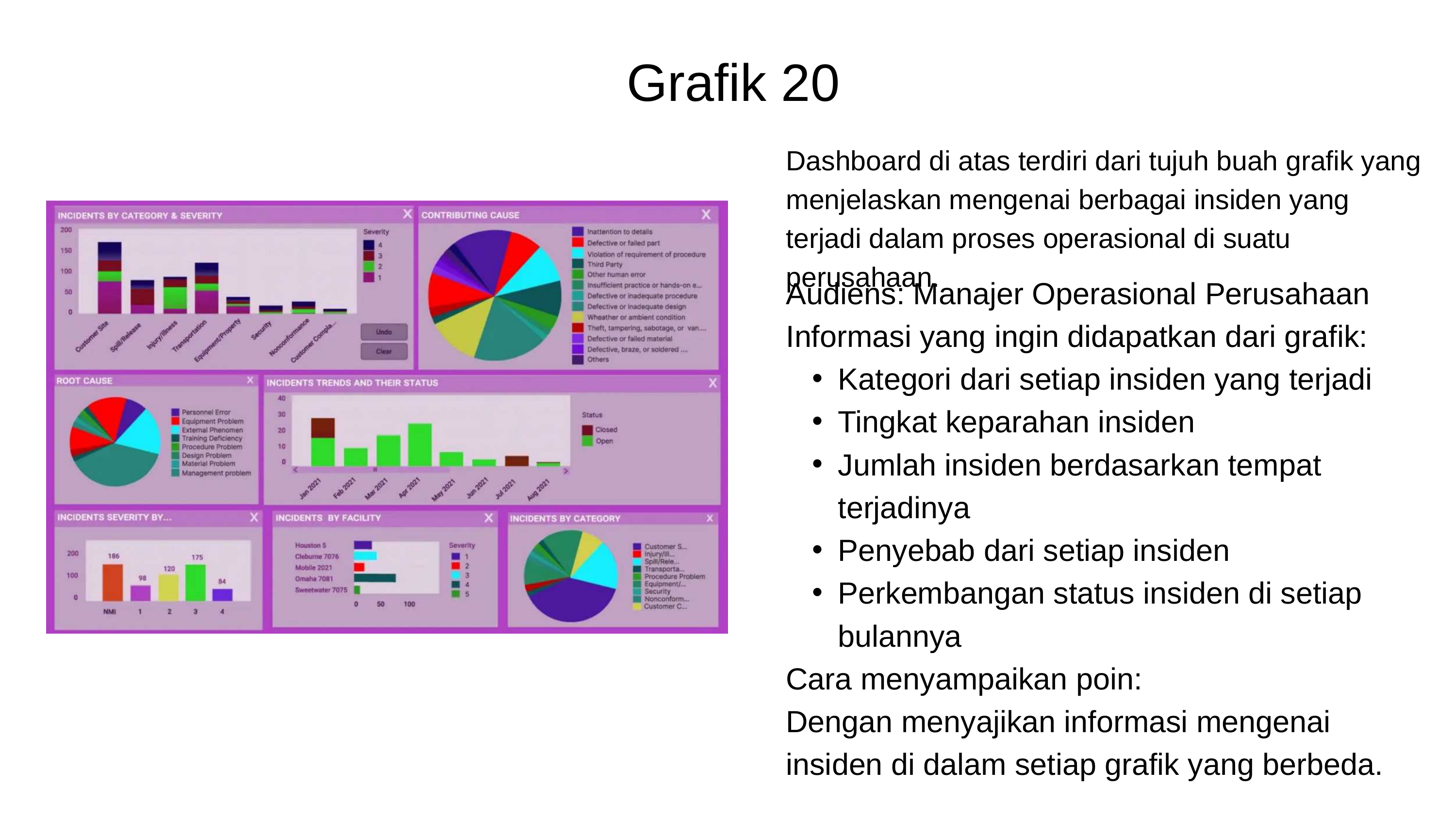

Grafik 20
Dashboard di atas terdiri dari tujuh buah grafik yang menjelaskan mengenai berbagai insiden yang terjadi dalam proses operasional di suatu perusahaan.

Audiens: Manajer Operasional Perusahaan
Informasi yang ingin didapatkan dari grafik:
Kategori dari setiap insiden yang terjadi
Tingkat keparahan insiden
Jumlah insiden berdasarkan tempat terjadinya
Penyebab dari setiap insiden
Perkembangan status insiden di setiap bulannya
Cara menyampaikan poin:
Dengan menyajikan informasi mengenai insiden di dalam setiap grafik yang berbeda.